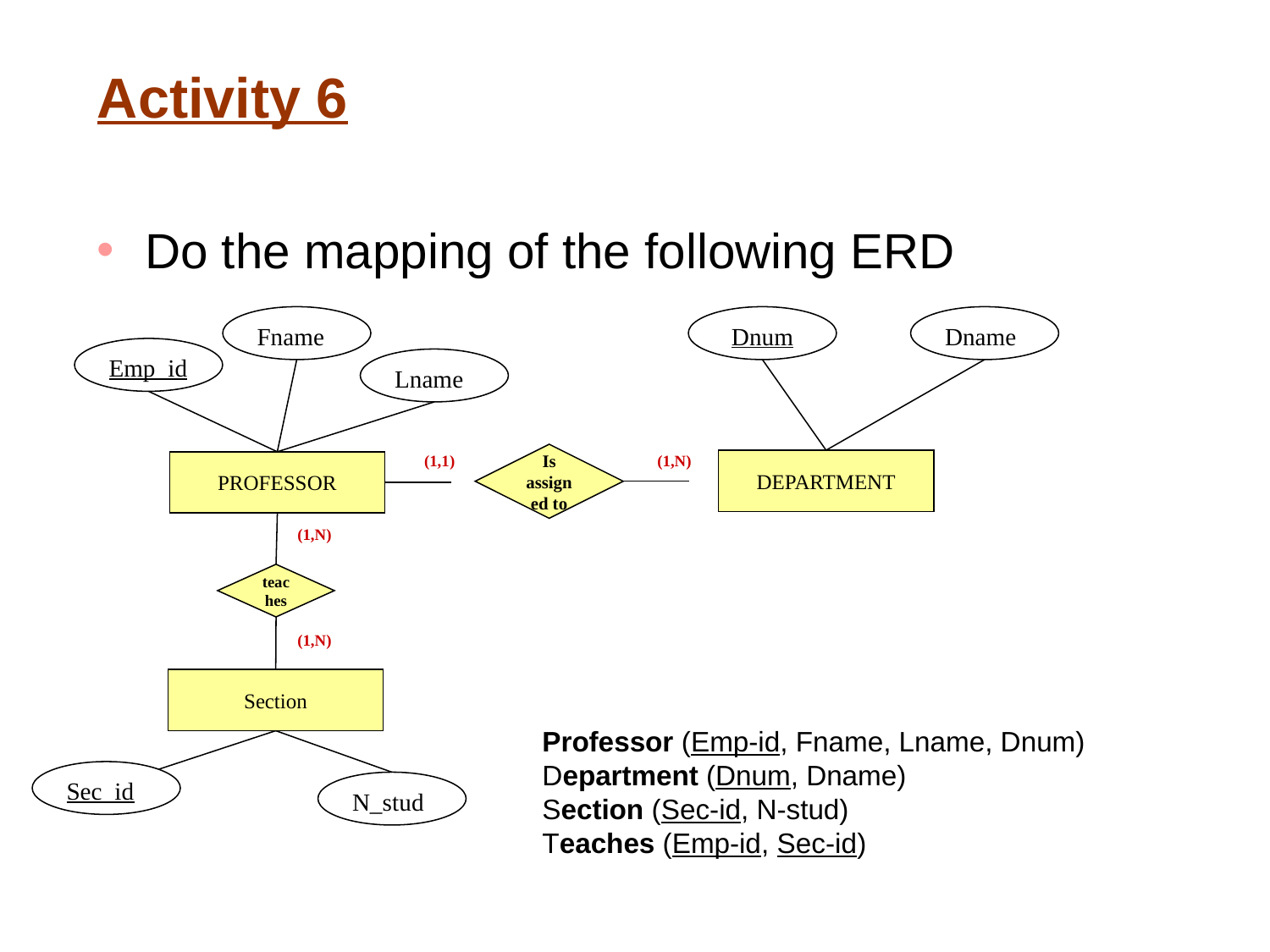

# Activity 6
Do the mapping of the following ERD
Fname
Dnum
Dname
Emp_id
Lname
(1,1)
Is assigned to
(1,N)
DEPARTMENT
PROFESSOR
(1,N)
teaches
(1,N)
Section
Sec_id
N_stud
Professor (Emp-id, Fname, Lname, Dnum)
Department (Dnum, Dname)
Section (Sec-id, N-stud)
Teaches (Emp-id, Sec-id)